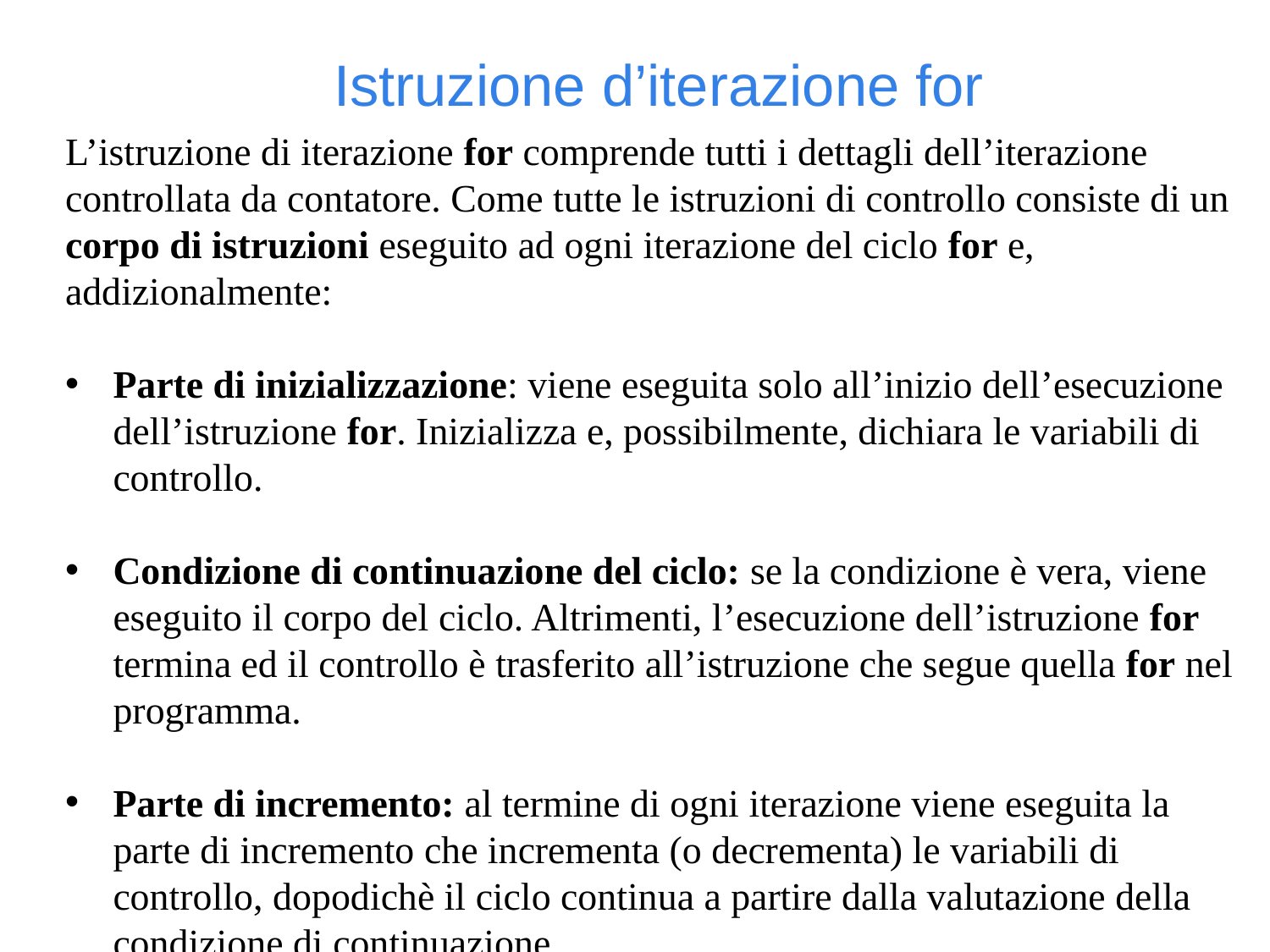

Istruzione d’iterazione for

L’istruzione di iterazione for comprende tutti i dettagli dell’iterazione controllata da contatore. Come tutte le istruzioni di controllo consiste di un corpo di istruzioni eseguito ad ogni iterazione del ciclo for e, addizionalmente:

Parte di inizializzazione: viene eseguita solo all’inizio dell’esecuzione dell’istruzione for. Inizializza e, possibilmente, dichiara le variabili di controllo.

Condizione di continuazione del ciclo: se la condizione è vera, viene eseguito il corpo del ciclo. Altrimenti, l’esecuzione dell’istruzione for termina ed il controllo è trasferito all’istruzione che segue quella for nel programma.

Parte di incremento: al termine di ogni iterazione viene eseguita la parte di incremento che incrementa (o decrementa) le variabili di controllo, dopodichè il ciclo continua a partire dalla valutazione della condizione di continuazione.